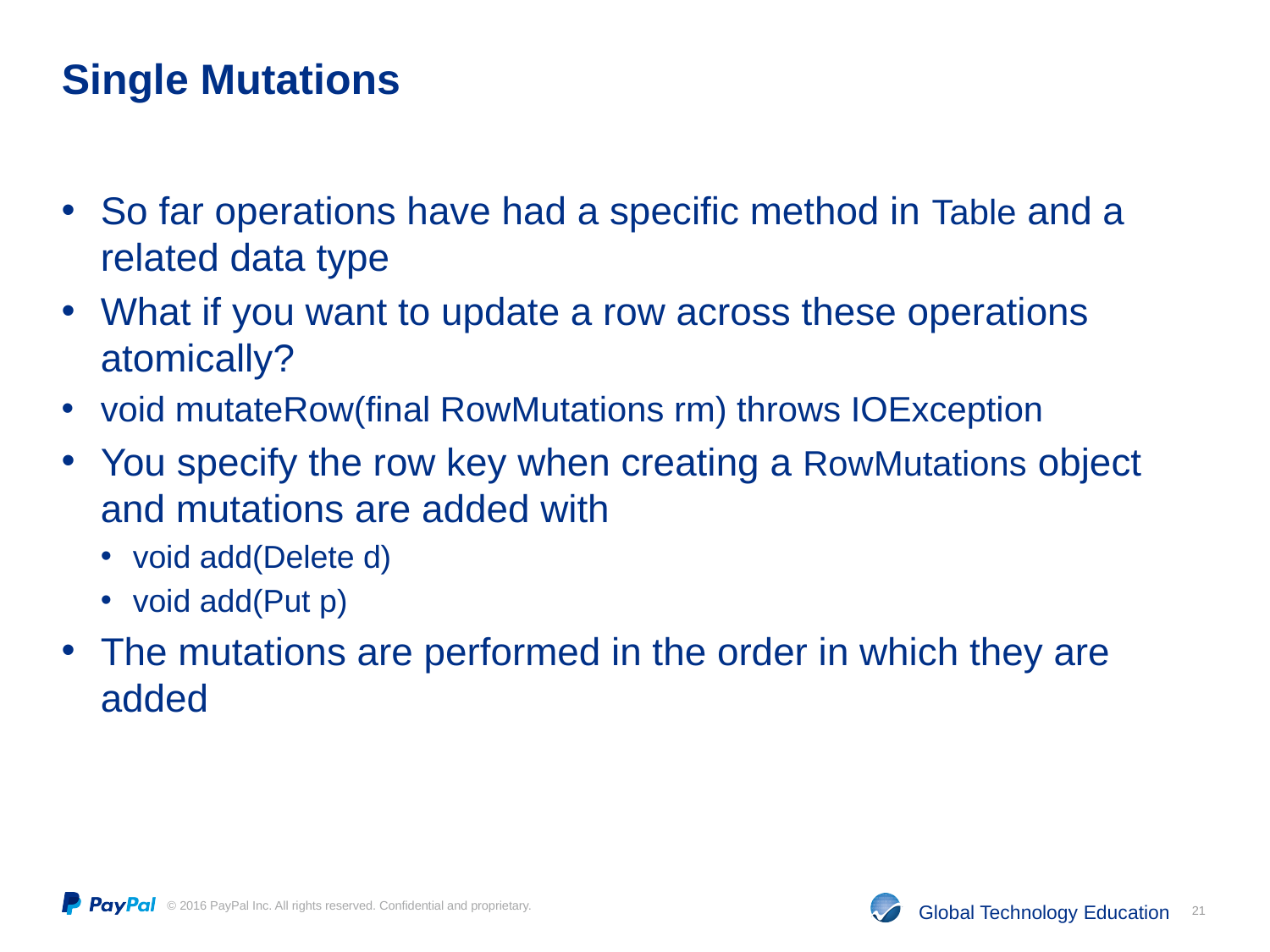

# Single Mutations
So far operations have had a specific method in Table and a related data type
What if you want to update a row across these operations atomically?
void mutateRow(final RowMutations rm) throws IOException
You specify the row key when creating a RowMutations object and mutations are added with
void add(Delete d)
void add(Put p)
The mutations are performed in the order in which they are added
21